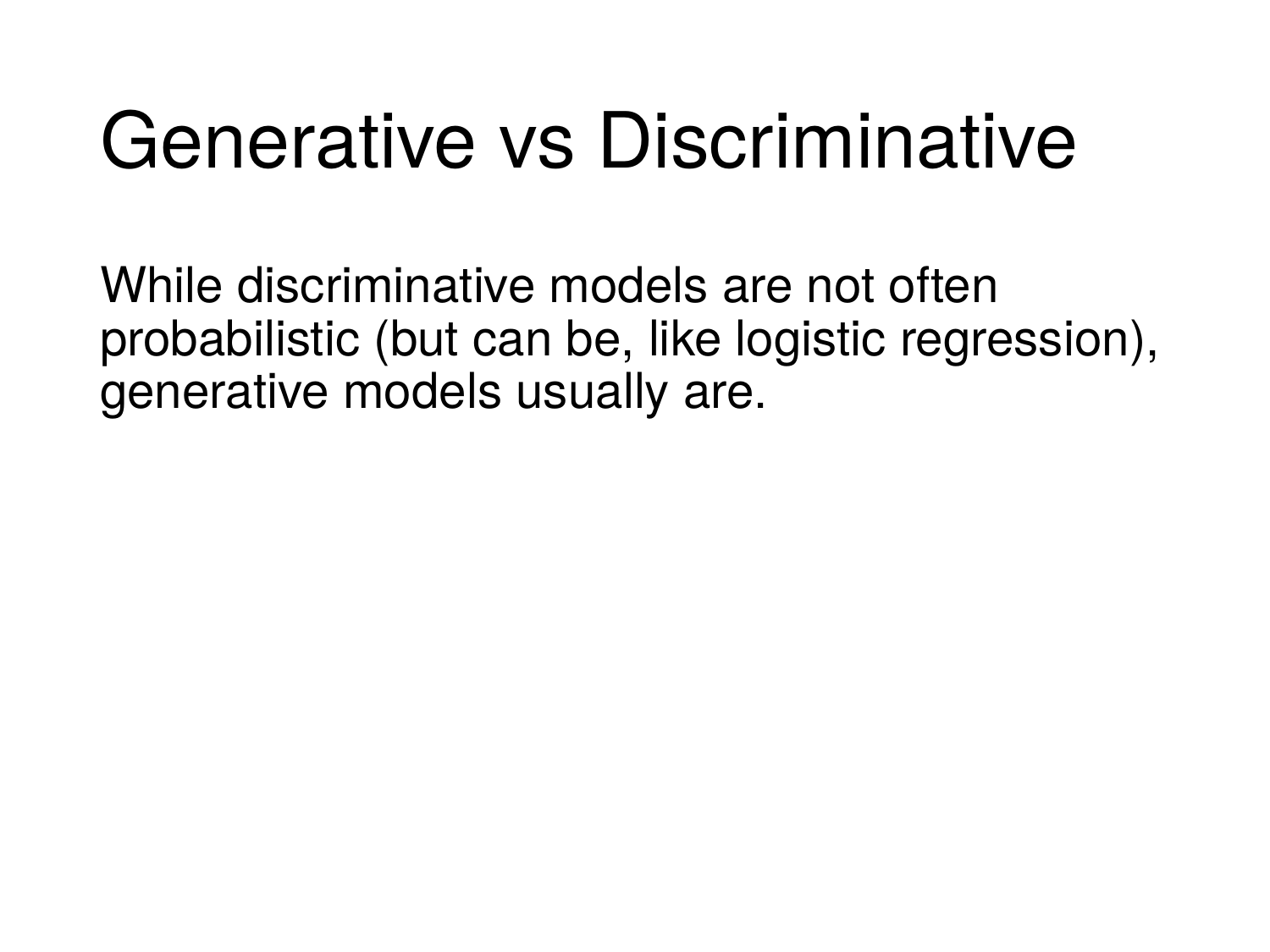

# Generative vs Discriminative
While discriminative models are not often probabilistic (but can be, like logistic regression), generative models usually are.